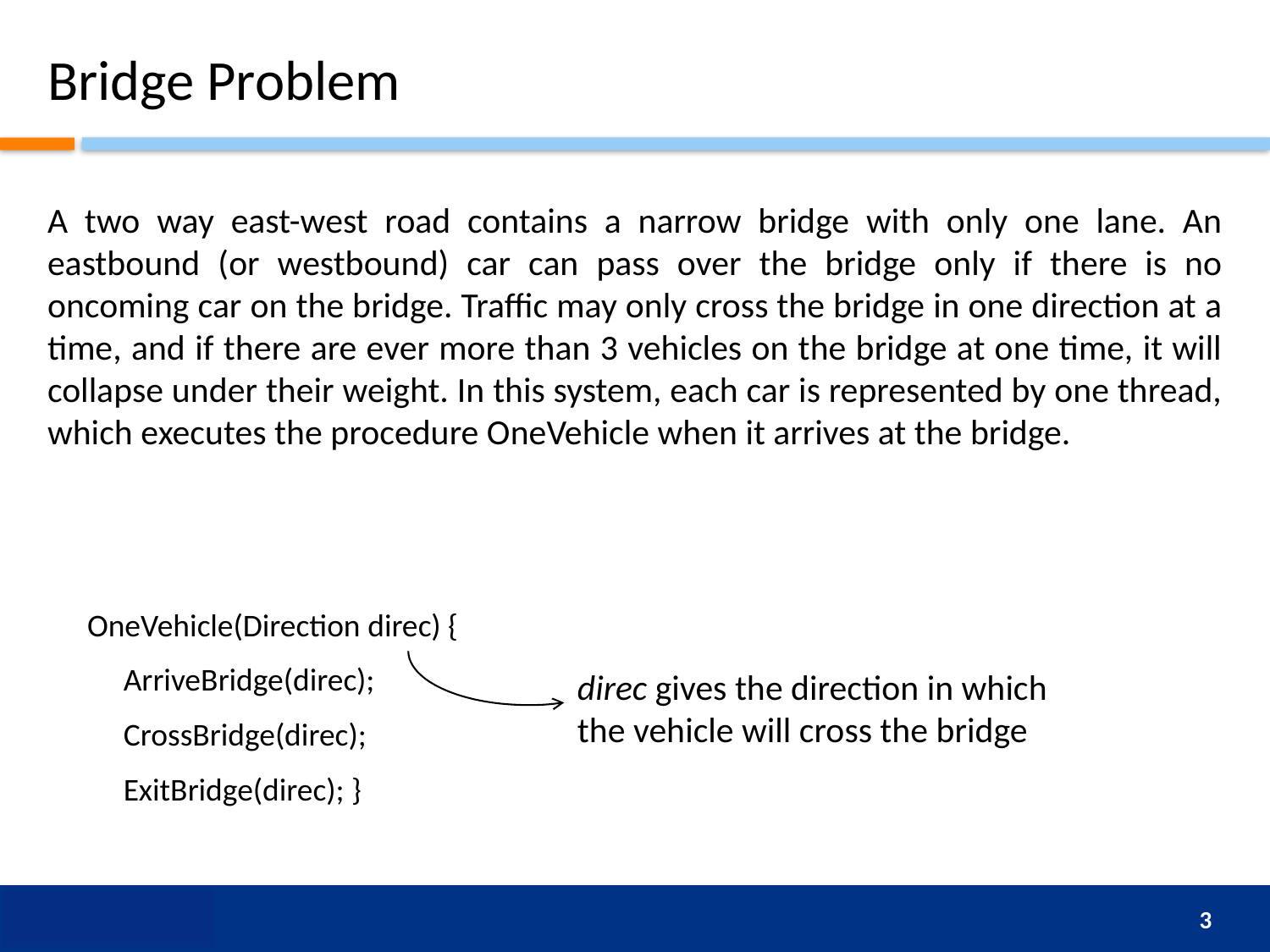

# Bridge Problem
A two way east-west road contains a narrow bridge with only one lane. An eastbound (or westbound) car can pass over the bridge only if there is no oncoming car on the bridge. Traffic may only cross the bridge in one direction at a time, and if there are ever more than 3 vehicles on the bridge at one time, it will collapse under their weight. In this system, each car is represented by one thread, which executes the procedure OneVehicle when it arrives at the bridge.

OneVehicle(Direction direc) {
     ArriveBridge(direc);
     CrossBridge(direc);
     ExitBridge(direc); }

direc gives the direction in which the vehicle will cross the bridge